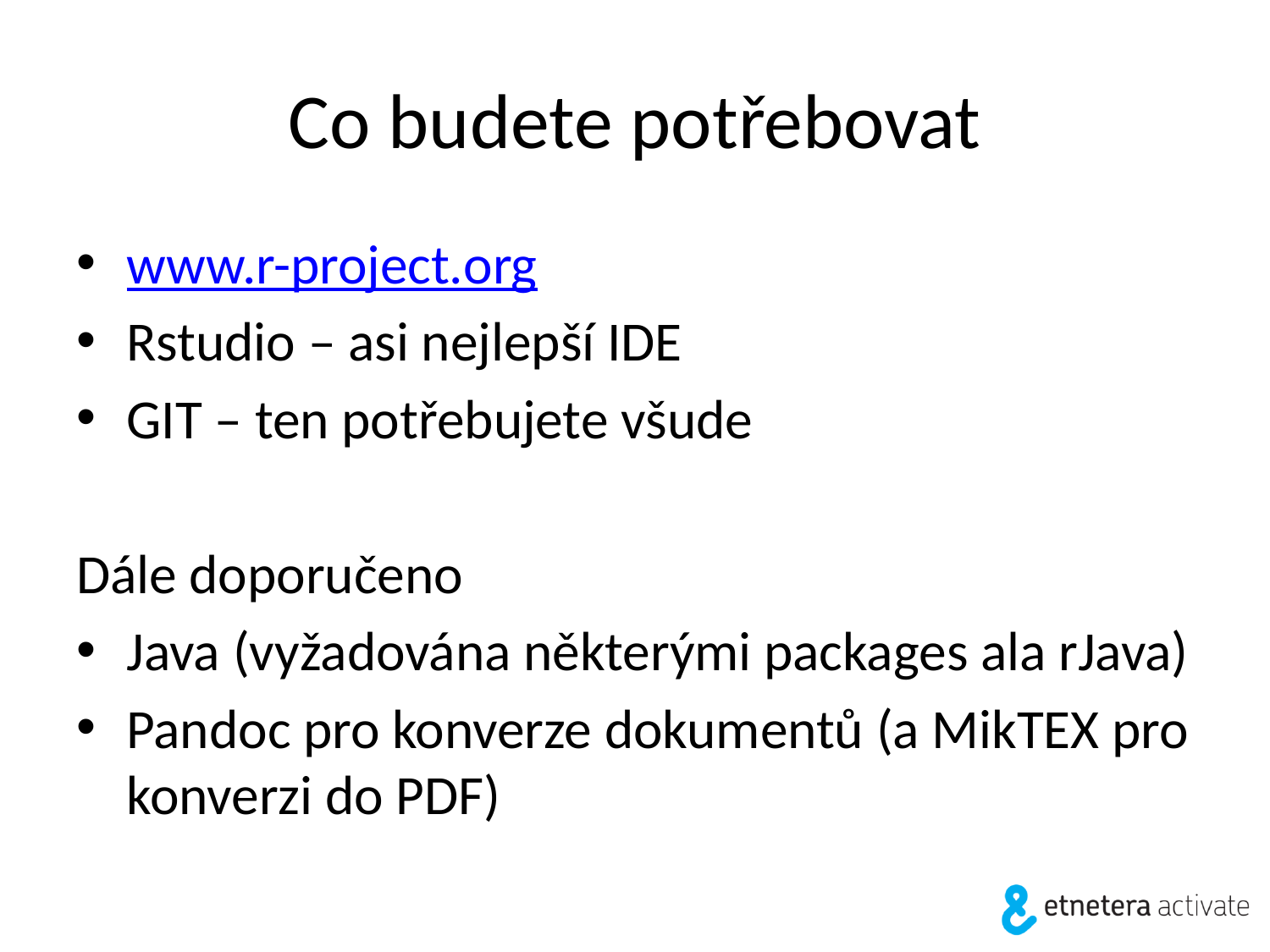

# Co budete potřebovat
www.r-project.org
Rstudio – asi nejlepší IDE
GIT – ten potřebujete všude

Dále doporučeno
Java (vyžadována některými packages ala rJava)
Pandoc pro konverze dokumentů (a MikTEX pro konverzi do PDF)